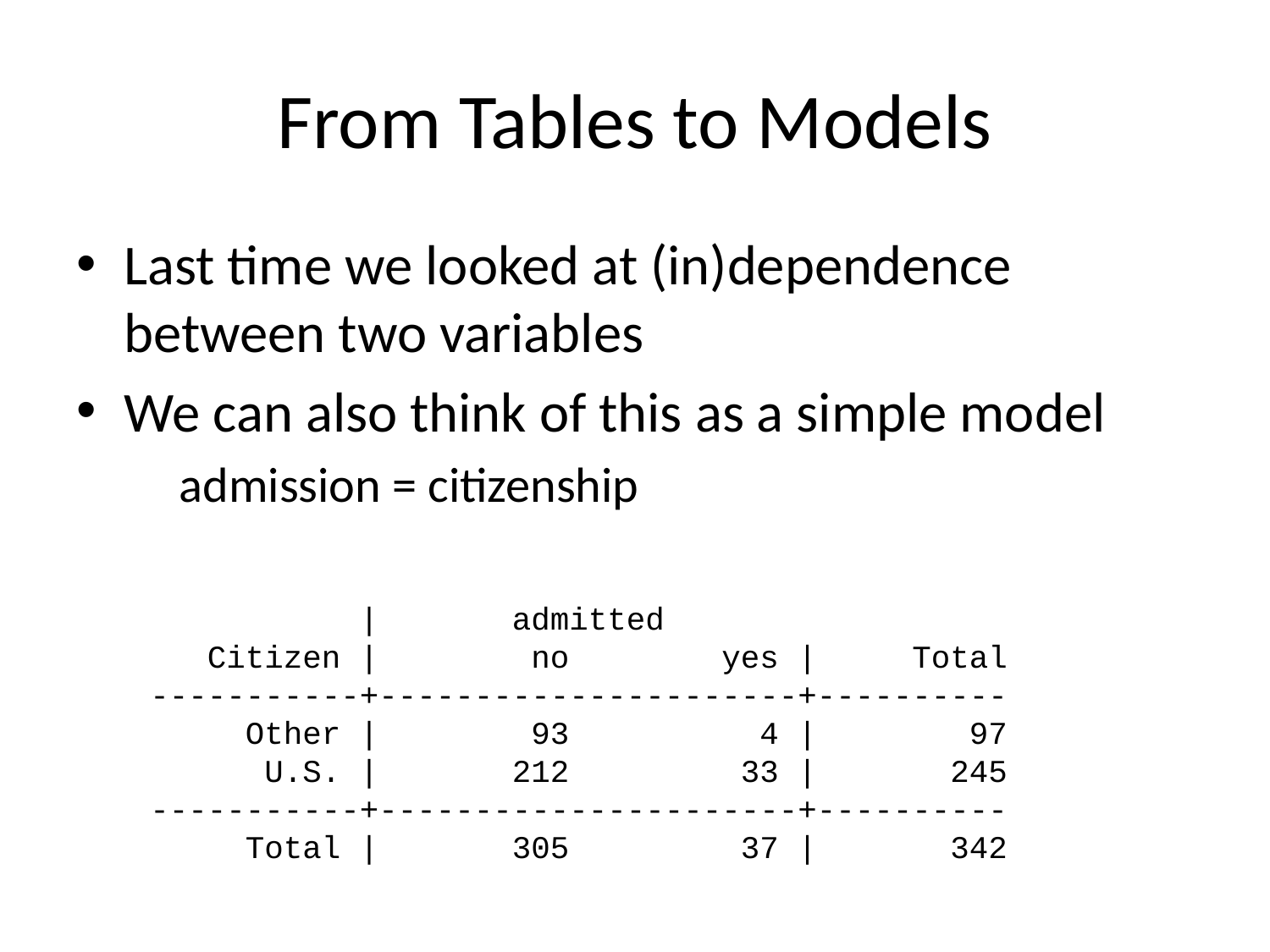

# From Tables to Models
Last time we looked at (in)dependence between two variables
We can also think of this as a simple model
	admission = citizenship
           |       admitted
   Citizen |        no        yes |     Total
-----------+----------------------+----------
     Other |        93          4 |        97
      U.S. |       212         33 |       245
-----------+----------------------+----------
     Total |       305         37 |       342